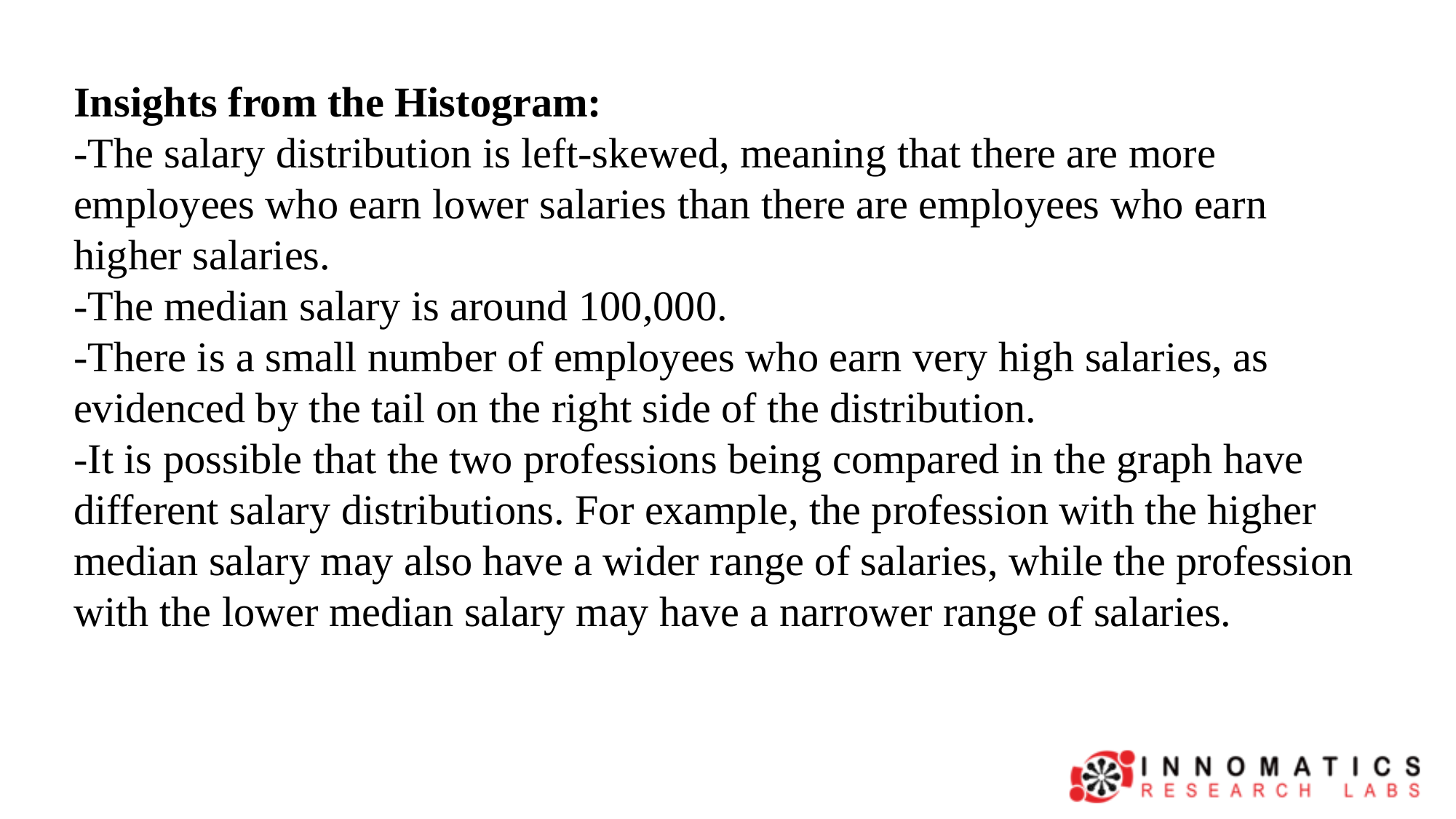

Insights from the Histogram:
-The salary distribution is left-skewed, meaning that there are more employees who earn lower salaries than there are employees who earn higher salaries.
-The median salary is around 100,000.
-There is a small number of employees who earn very high salaries, as evidenced by the tail on the right side of the distribution.
-It is possible that the two professions being compared in the graph have different salary distributions. For example, the profession with the higher median salary may also have a wider range of salaries, while the profession with the lower median salary may have a narrower range of salaries.